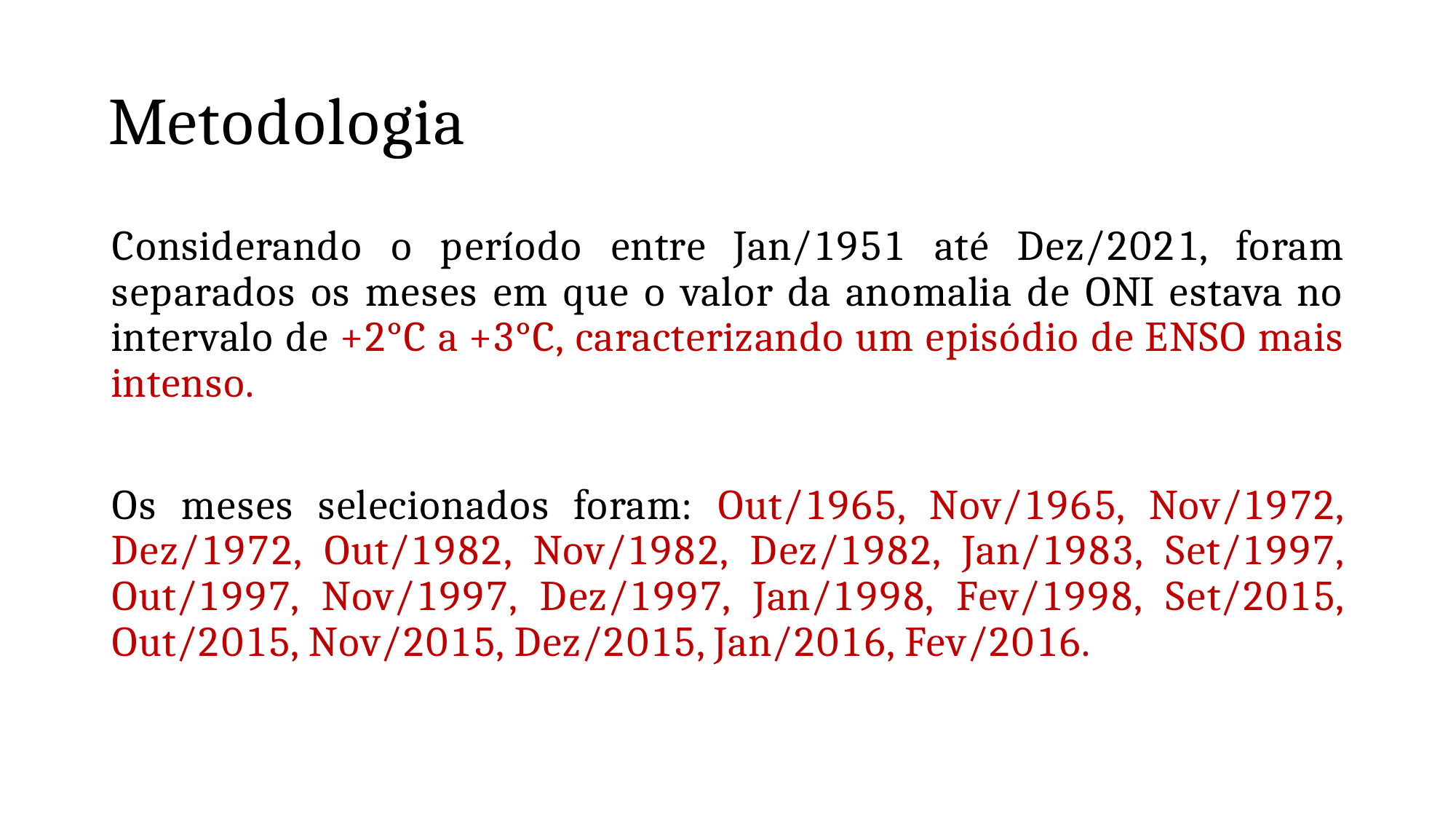

# Metodologia
Considerando o período entre Jan/1951 até Dez/2021, foram separados os meses em que o valor da anomalia de ONI estava no intervalo de +2°C a +3°C, caracterizando um episódio de ENSO mais intenso.

Os meses selecionados foram: Out/1965, Nov/1965, Nov/1972, Dez/1972, Out/1982, Nov/1982, Dez/1982, Jan/1983, Set/1997, Out/1997, Nov/1997, Dez/1997, Jan/1998, Fev/1998, Set/2015, Out/2015, Nov/2015, Dez/2015, Jan/2016, Fev/2016.